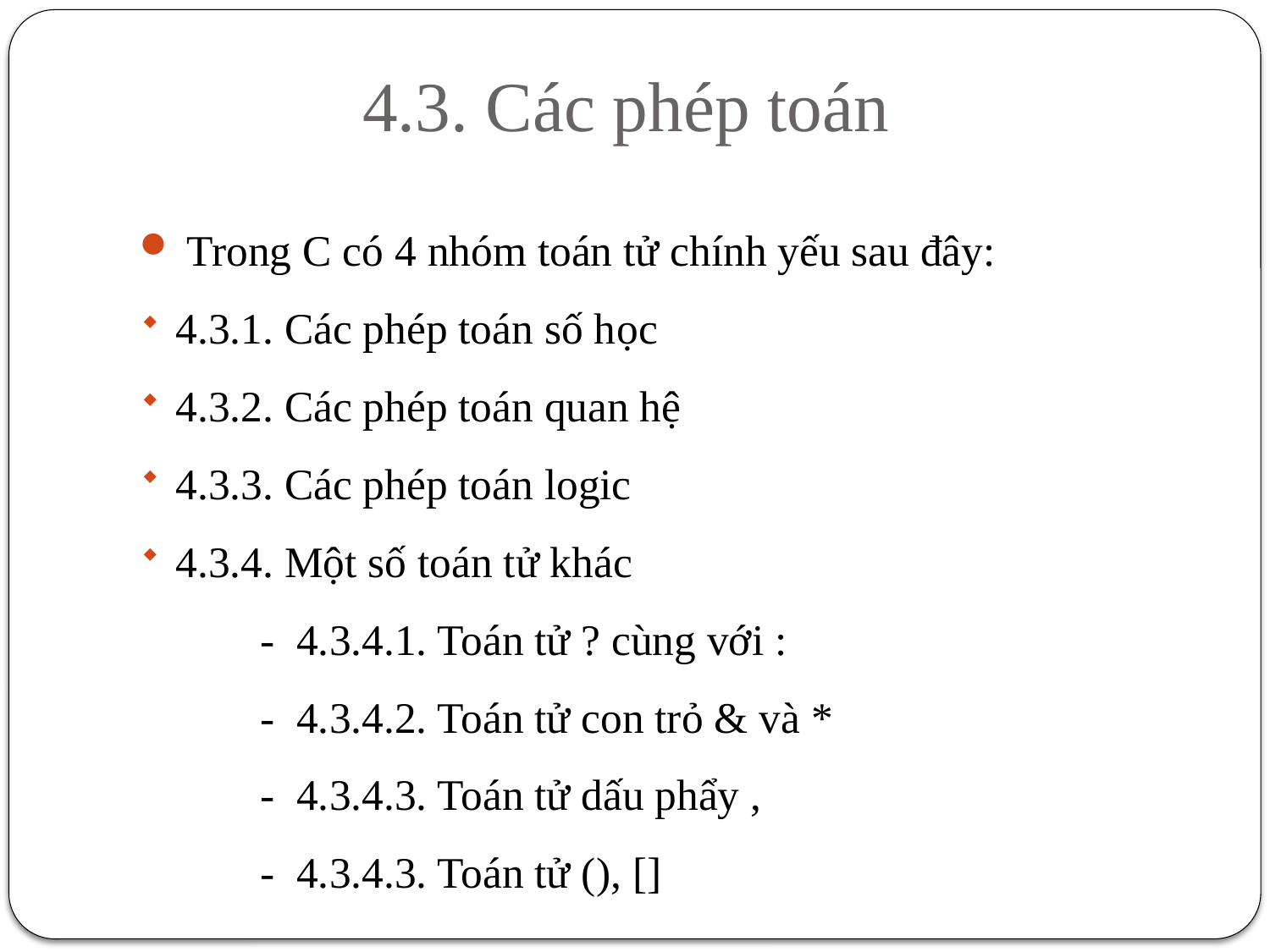

# 4.3. Các phép toán
 Trong C có 4 nhóm toán tử chính yếu sau đây:
4.3.1. Các phép toán số học
4.3.2. Các phép toán quan hệ
4.3.3. Các phép toán logic
4.3.4. Một số toán tử khác
-  4.3.4.1. Toán tử ? cùng với :
-  4.3.4.2. Toán tử con trỏ & và *
-  4.3.4.3. Toán tử dấu phẩy ,
-  4.3.4.3. Toán tử (), []